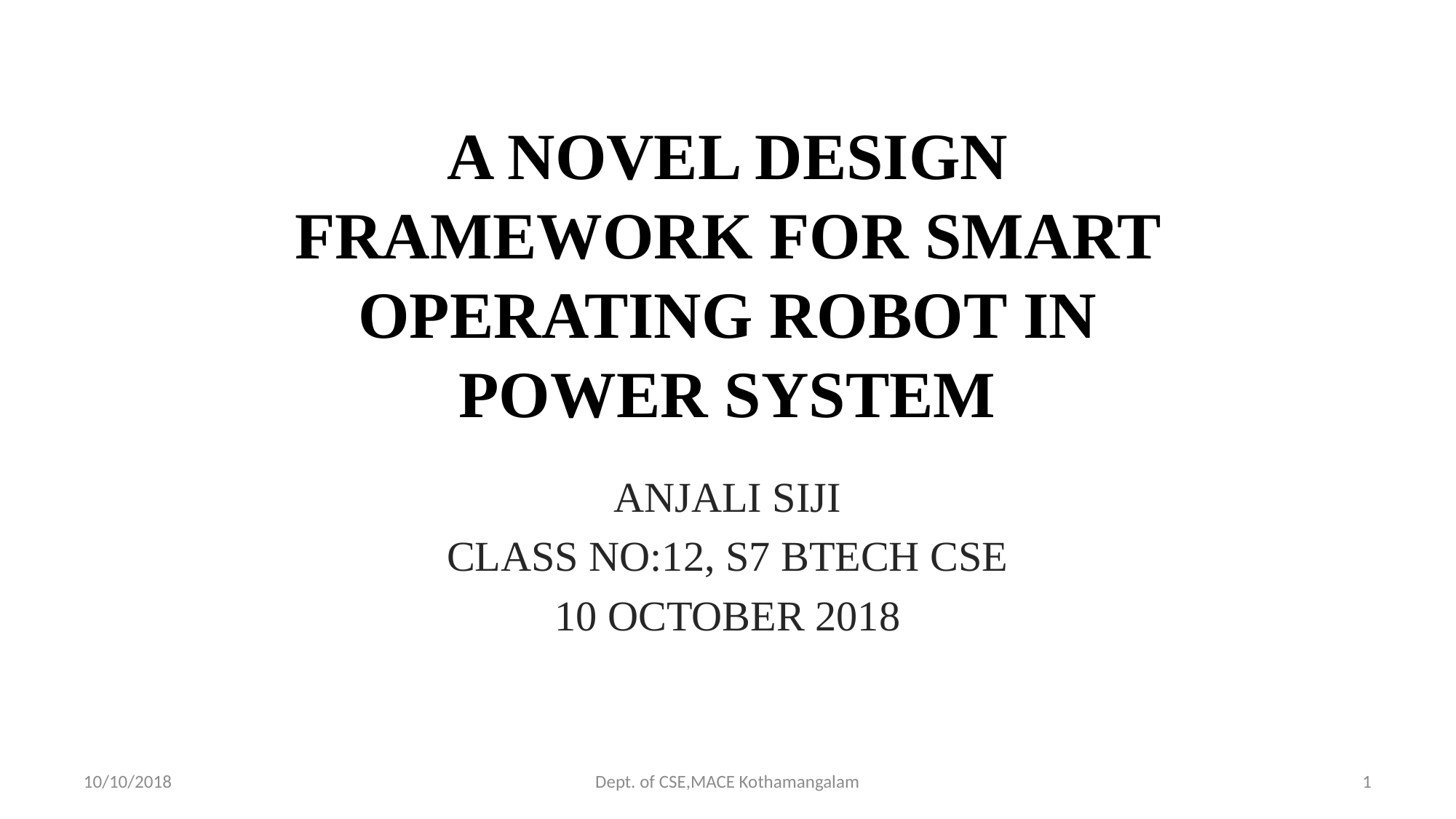

# A NOVEL DESIGN FRAMEWORK FOR SMART OPERATING ROBOT IN POWER SYSTEM
ANJALI SIJI
CLASS NO:12, S7 BTECH CSE
10 OCTOBER 2018
10/10/2018
Dept. of CSE,MACE Kothamangalam
1